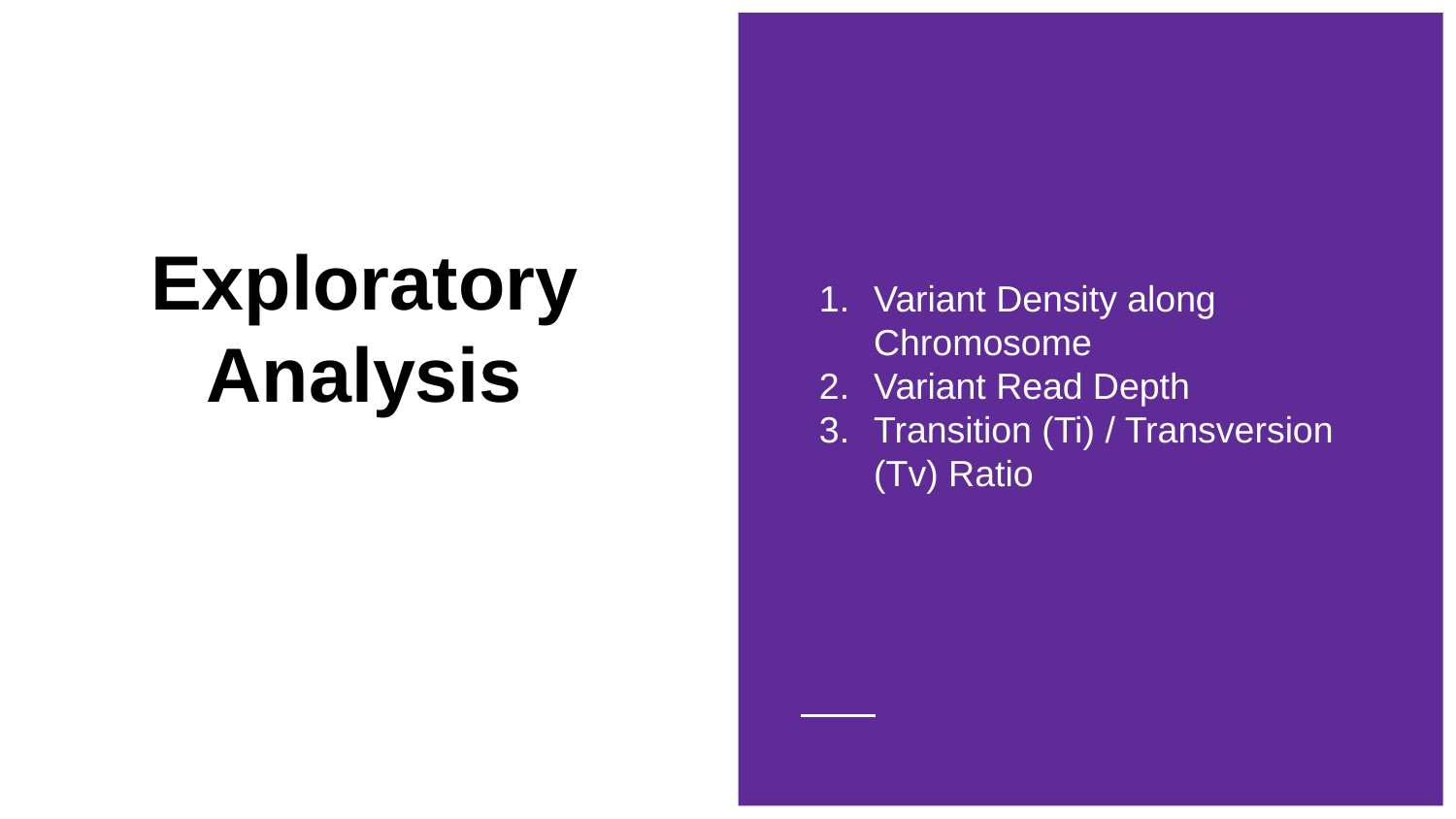

Variant Density along Chromosome
Variant Read Depth
Transition (Ti) / Transversion (Tv) Ratio

# Exploratory Analysis